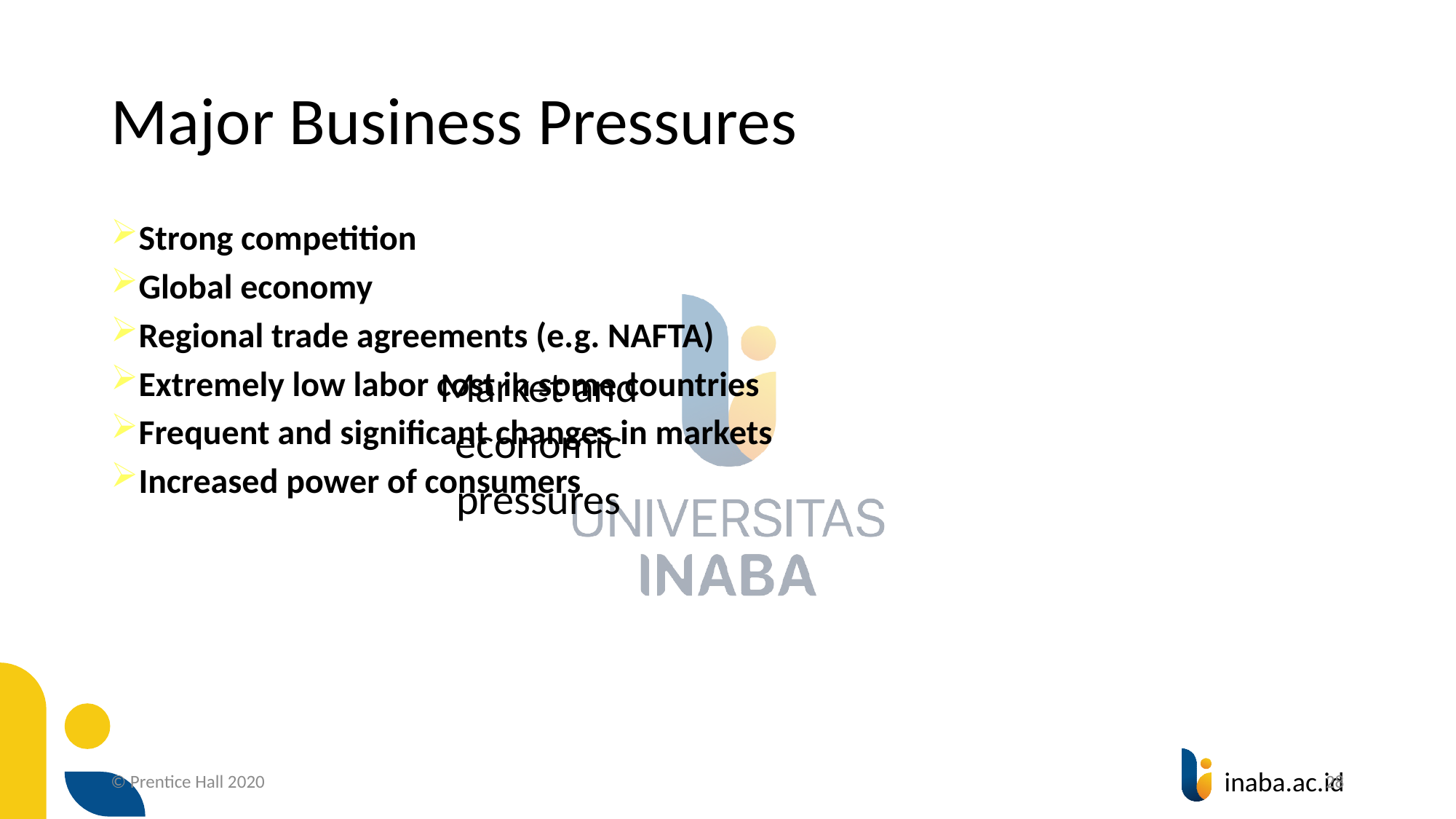

# Major Business Pressures
Strong competition
Global economy
Regional trade agreements (e.g. NAFTA)
Extremely low labor cost in some countries
Frequent and significant changes in markets
Increased power of consumers
Market and
economic
pressures
© Prentice Hall 2020
28